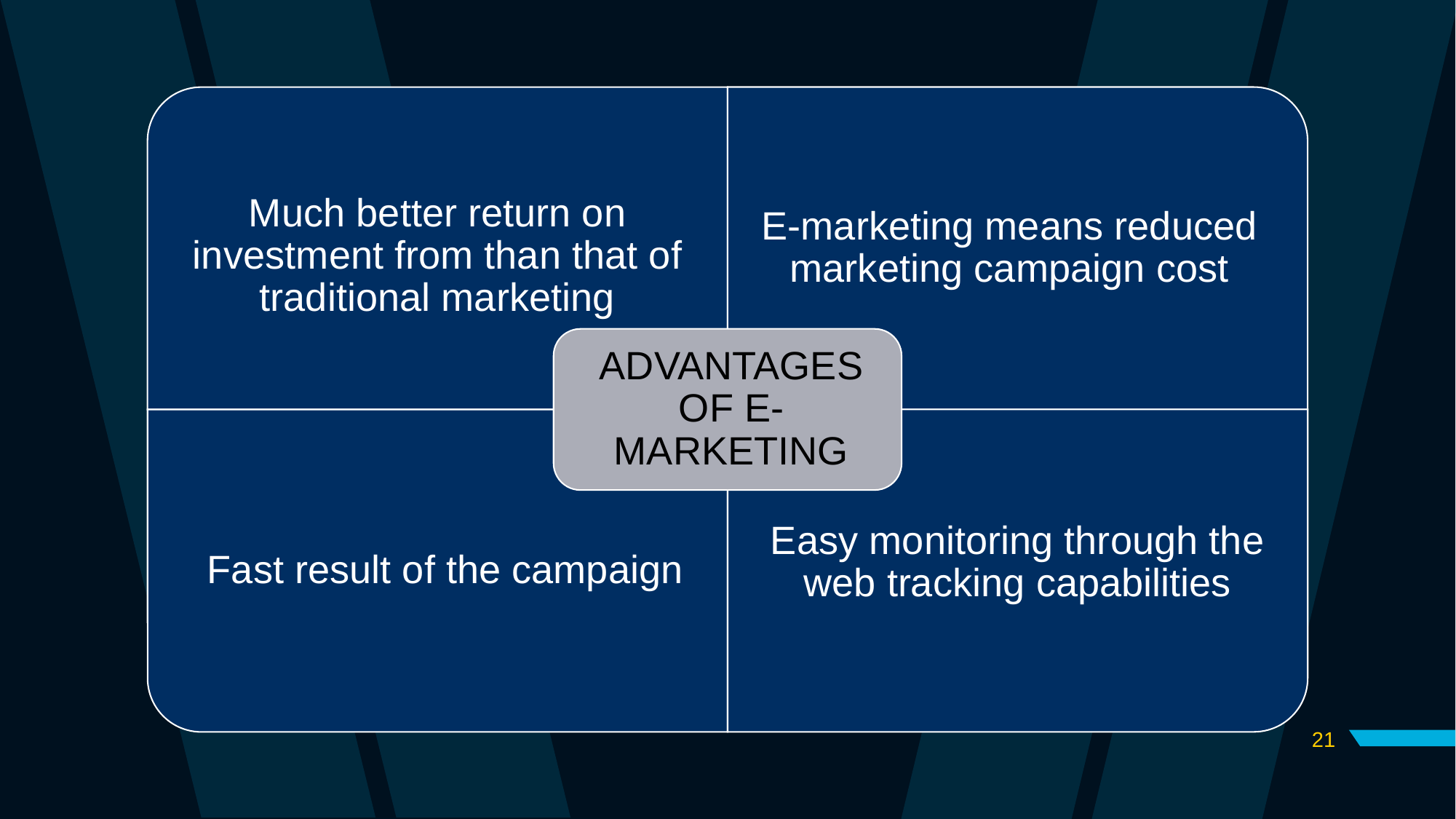

Much better return on investment from than that of traditional marketing
E-marketing means reduced marketing campaign cost
Fast result of the campaign
Easy monitoring through the web tracking capabilities
ADVANTAGES OF E-MARKETING
21